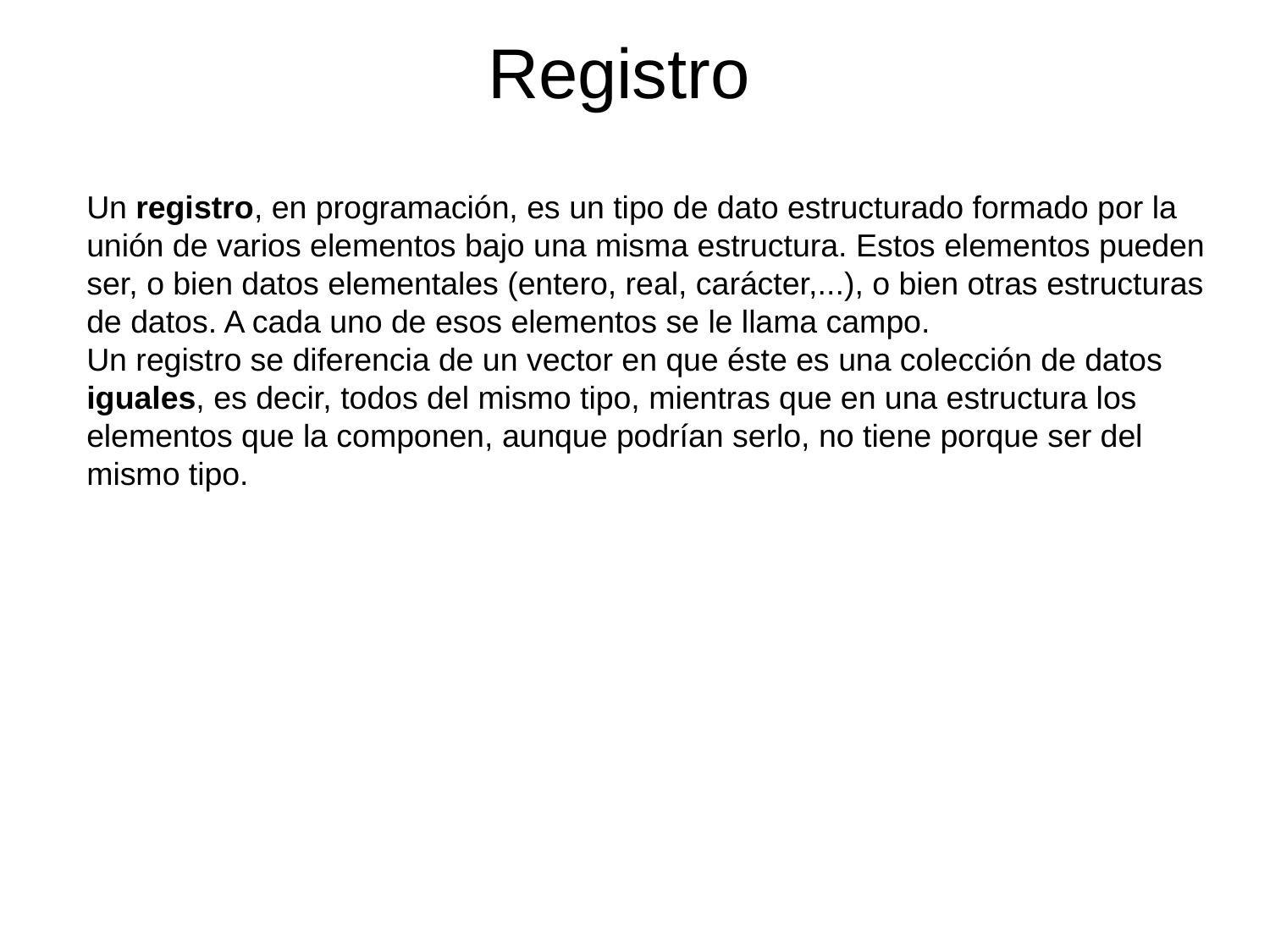

Registro
Un registro, en programación, es un tipo de dato estructurado formado por la unión de varios elementos bajo una misma estructura. Estos elementos pueden ser, o bien datos elementales (entero, real, carácter,...), o bien otras estructuras de datos. A cada uno de esos elementos se le llama campo.
Un registro se diferencia de un vector en que éste es una colección de datos iguales, es decir, todos del mismo tipo, mientras que en una estructura los elementos que la componen, aunque podrían serlo, no tiene porque ser del mismo tipo.